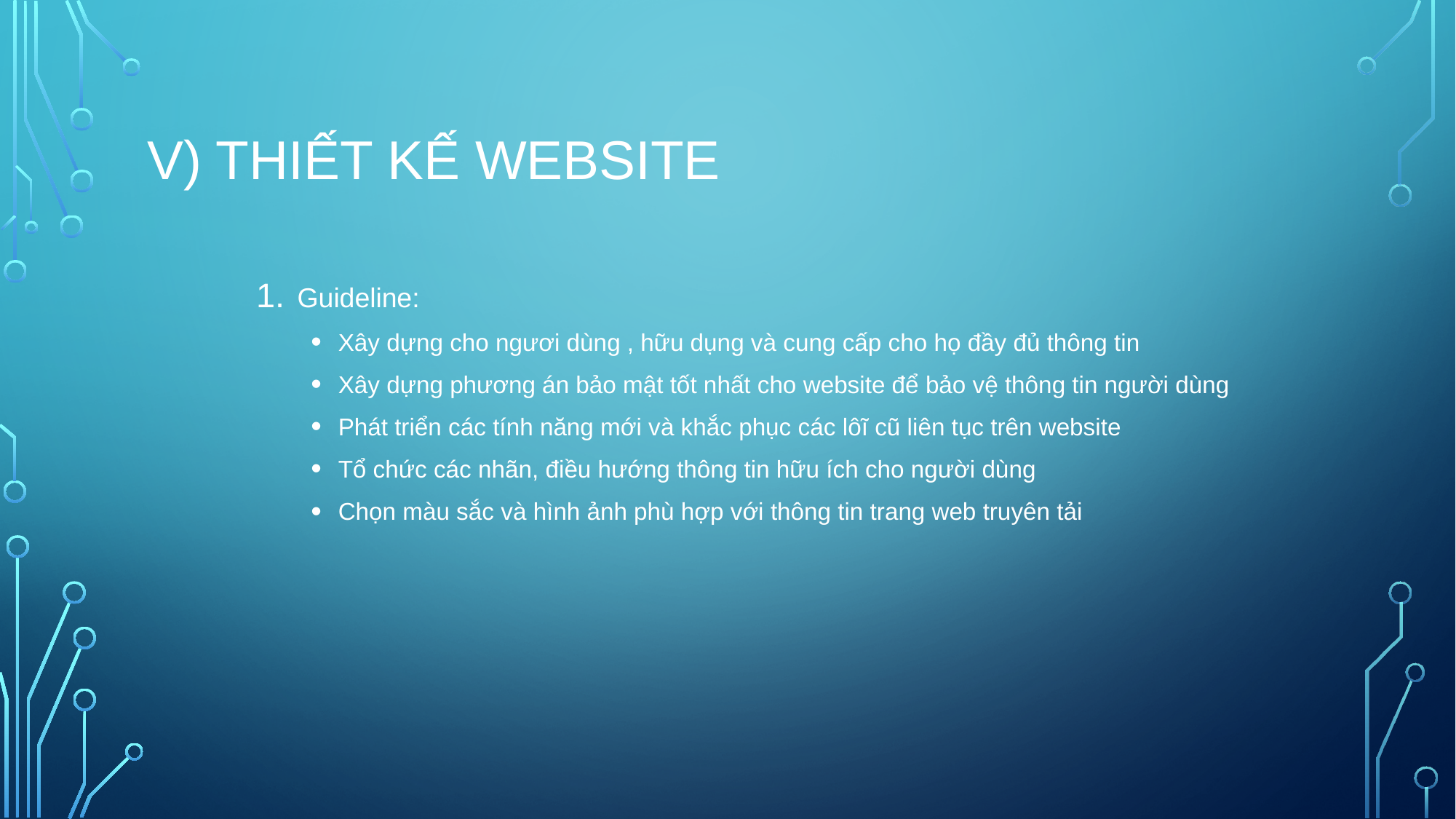

# V) Thiết kế website
Guideline:
Xây dựng cho ngươi dùng , hữu dụng và cung cấp cho họ đầy đủ thông tin
Xây dựng phương án bảo mật tốt nhất cho website để bảo vệ thông tin người dùng
Phát triển các tính năng mới và khắc phục các lôĩ cũ liên tục trên website
Tổ chức các nhãn, điều hướng thông tin hữu ích cho người dùng
Chọn màu sắc và hình ảnh phù hợp với thông tin trang web truyên tải